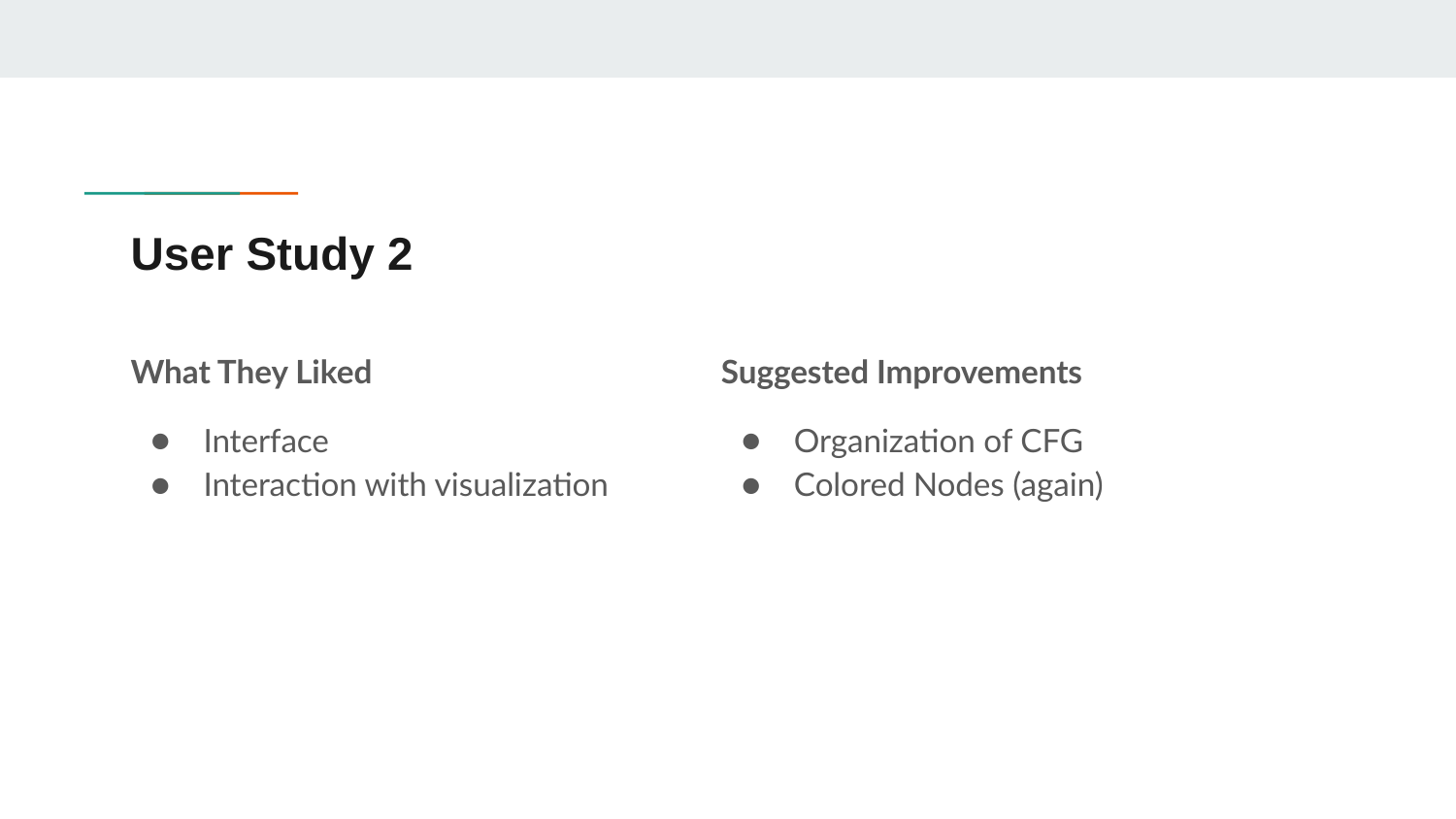

# User Study 2
What They Liked
Interface
Interaction with visualization
Suggested Improvements
Organization of CFG
Colored Nodes (again)